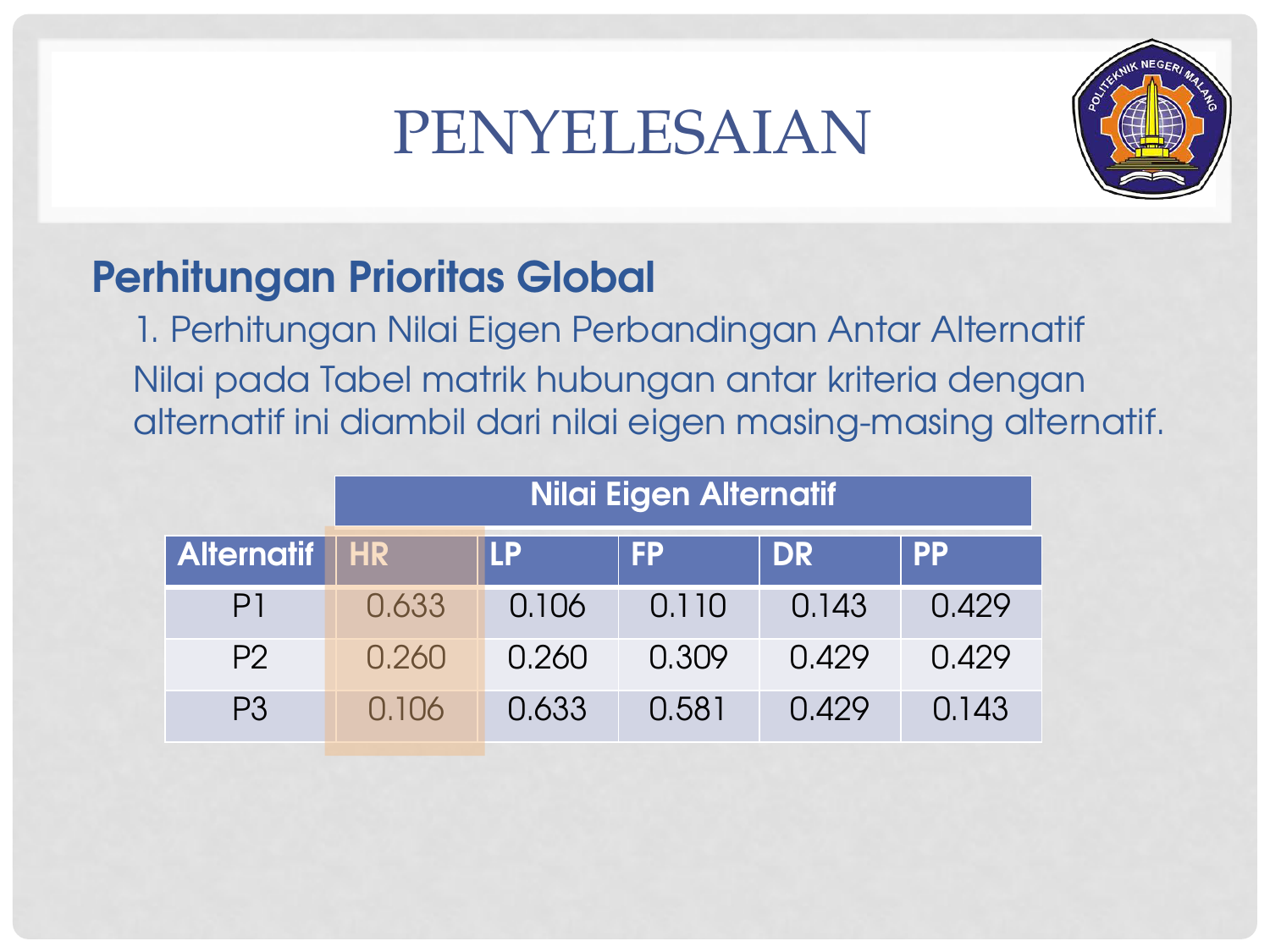

# Penyelesaian
Perhitungan Prioritas Global
1. Perhitungan Nilai Eigen Perbandingan Antar Alternatif
Nilai pada Tabel matrik hubungan antar kriteria dengan alternatif ini diambil dari nilai eigen masing-masing alternatif.
| Nilai Eigen Alternatif |
| --- |

| Alternatif | HR | LP | FP | DR | PP |
| --- | --- | --- | --- | --- | --- |
| P1 | 0.633 | 0.106 | 0.110 | 0.143 | 0.429 |
| P2 | 0.260 | 0.260 | 0.309 | 0.429 | 0.429 |
| P3 | 0.106 | 0.633 | 0.581 | 0.429 | 0.143 |